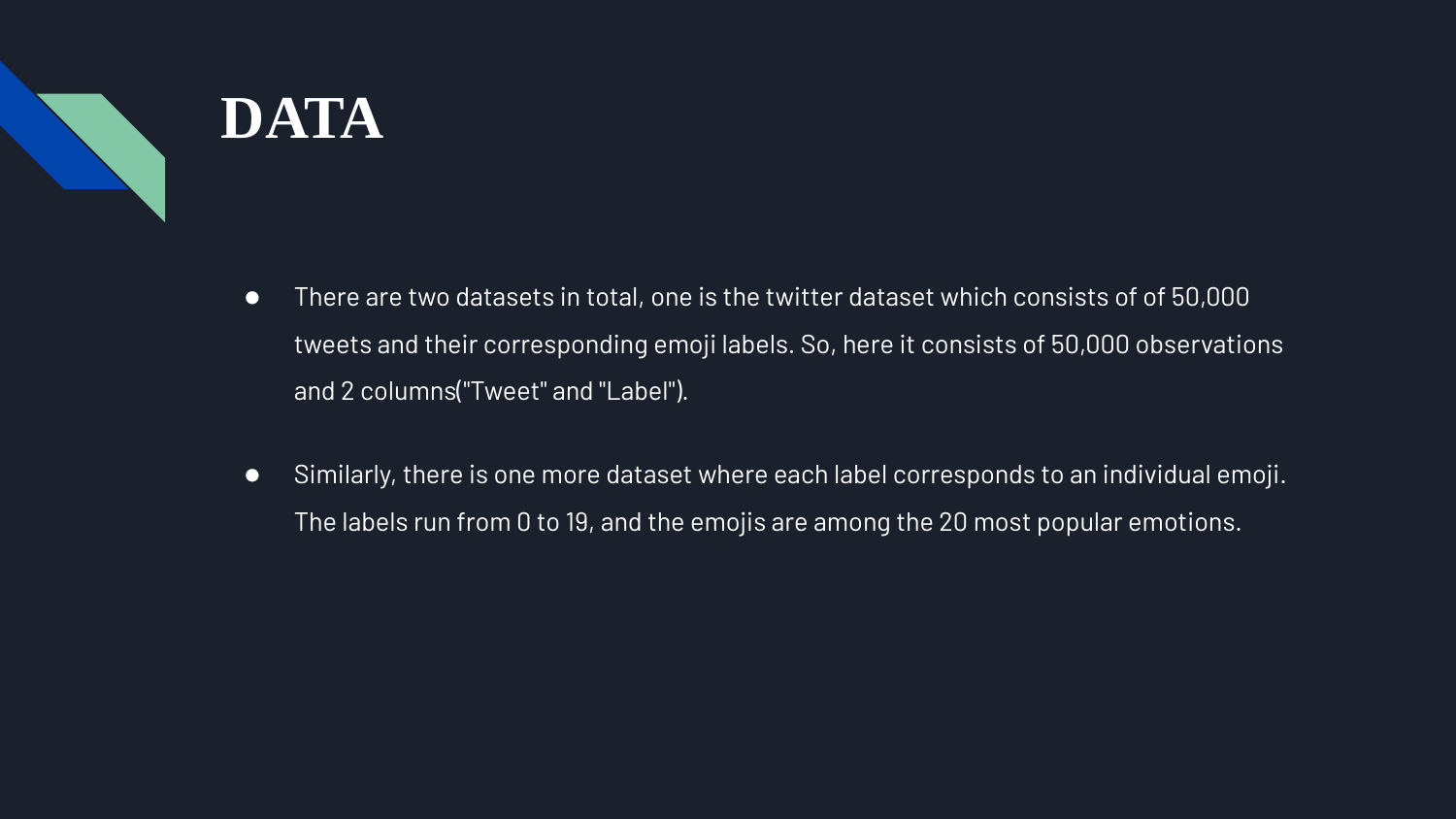

# DATA
There are two datasets in total, one is the twitter dataset which consists of of 50,000 tweets and their corresponding emoji labels. So, here it consists of 50,000 observations and 2 columns("Tweet" and "Label").

Similarly, there is one more dataset where each label corresponds to an individual emoji. The labels run from 0 to 19, and the emojis are among the 20 most popular emotions.